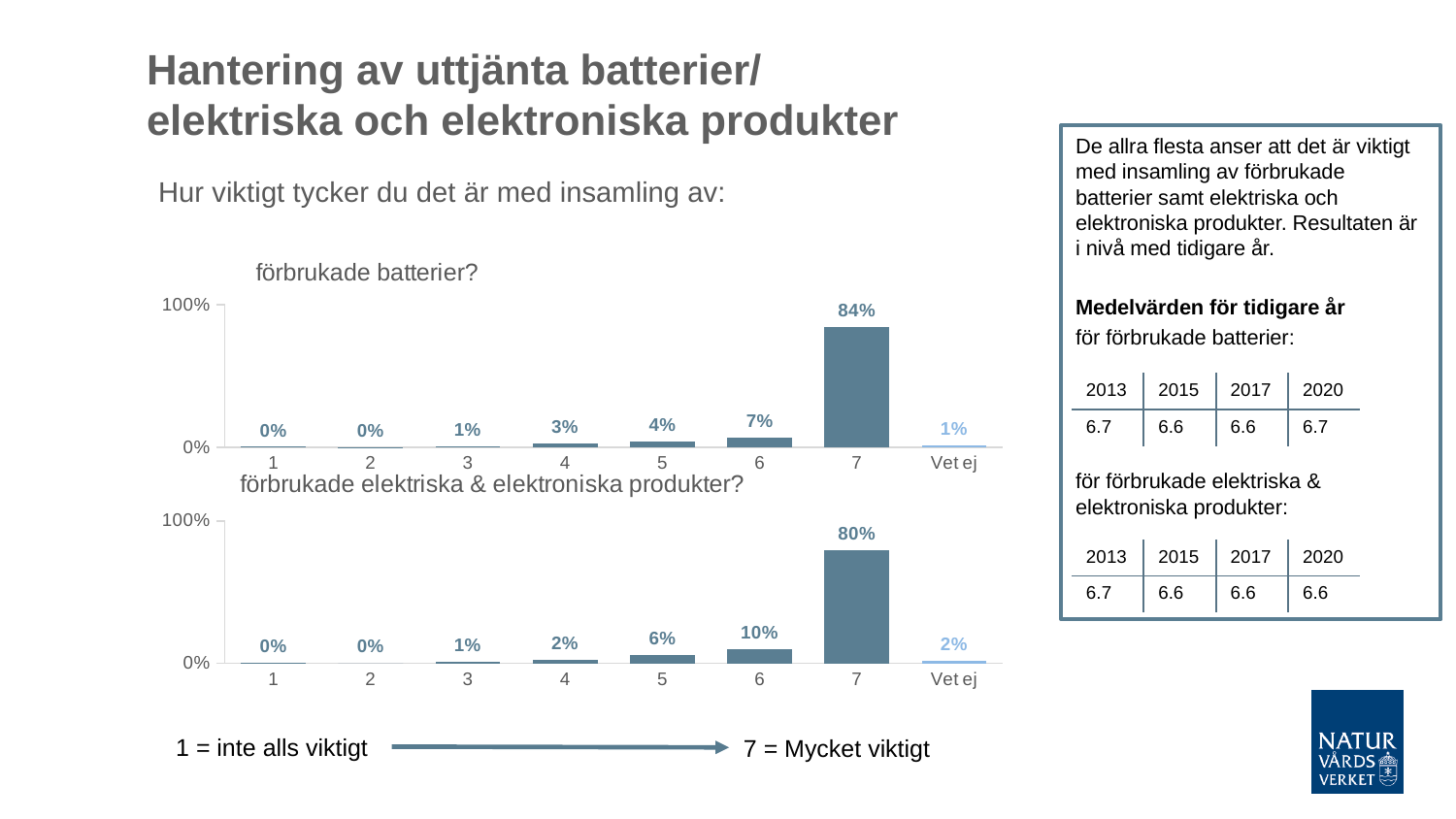

# Hantering av uttjänta batterier/ elektriska och elektroniska produkter
De allra flesta anser att det är viktigt med insamling av förbrukade batterier samt elektriska och elektroniska produkter. Resultaten är i nivå med tidigare år.

Medelvärden för tidigare år
för förbrukade batterier:

för förbrukade elektriska & elektroniska produkter:

Hur viktigt tycker du det är med insamling av:

### Chart: förbrukade batterier?

| Category |  |
|---|---|
| 1 | 0.003 |
| 2 | 0.002 |
| 3 | 0.005 |
| 4 | 0.027 |
| 5 | 0.039 |
| 6 | 0.07 |
| 7 | 0.843 |
| Vet ej | 0.011 |
| 2013 | 2015 | 2017 | 2020 |
| --- | --- | --- | --- |
| 6.7 | 6.6 | 6.6 | 6.7 |

### Chart: förbrukade elektriska & elektroniska produkter?

| Category |  |
|---|---|
| 1 | 0.003 |
| 2 | 0.0 |
| 3 | 0.007 |
| 4 | 0.023 |
| 5 | 0.058 |
| 6 | 0.097 |
| 7 | 0.795 |
| Vet ej | 0.015 |
| 2013 | 2015 | 2017 | 2020 |
| --- | --- | --- | --- |
| 6.7 | 6.6 | 6.6 | 6.6 |
1 = inte alls viktigt
7 = Mycket viktigt